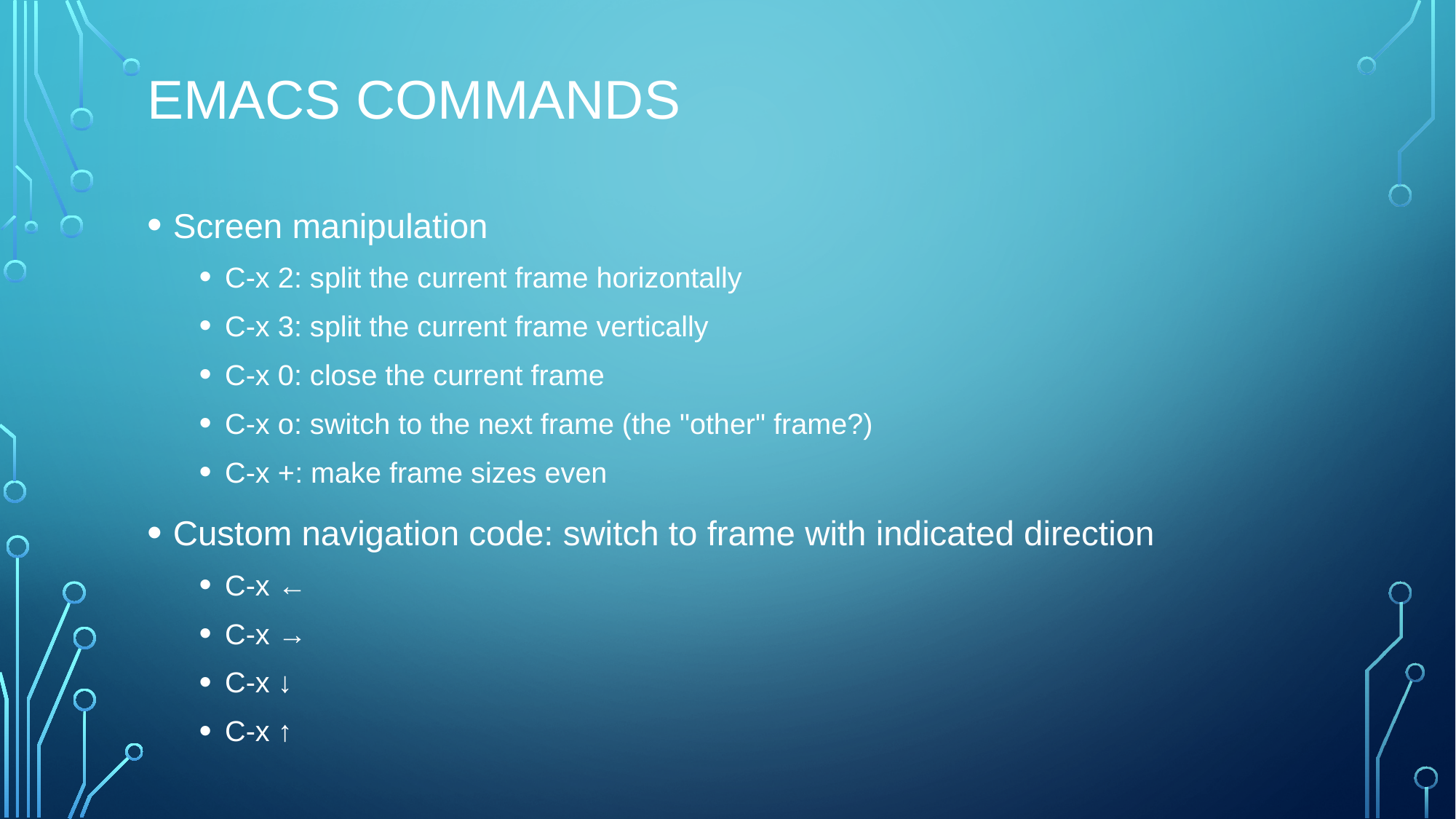

# Emacs Commands
Screen manipulation
C-x 2: split the current frame horizontally
C-x 3: split the current frame vertically
C-x 0: close the current frame
C-x o: switch to the next frame (the "other" frame?)
C-x +: make frame sizes even
Custom navigation code: switch to frame with indicated direction
C-x ←
C-x →
C-x ↓
C-x ↑